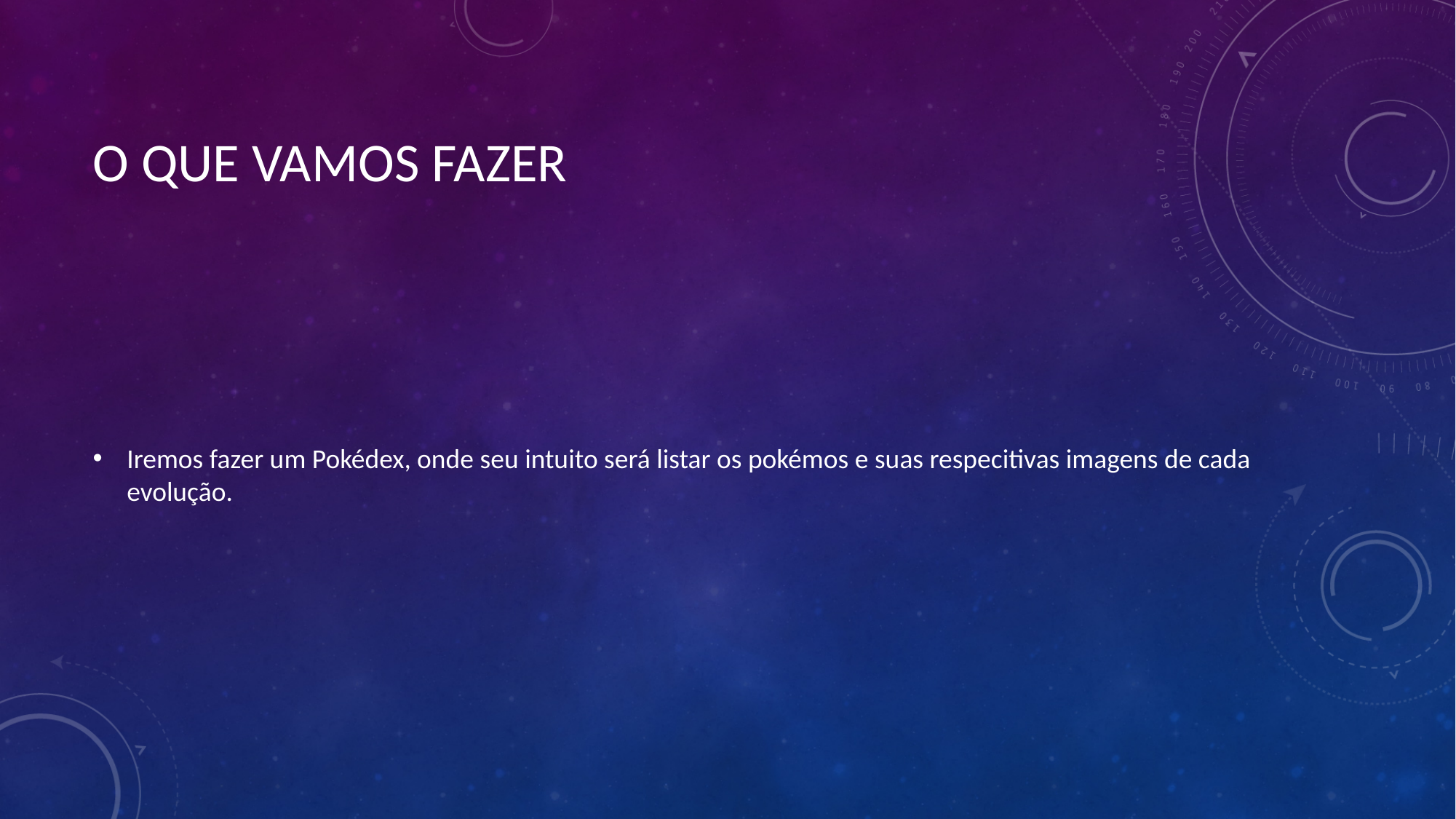

# O que vamos fazer
Iremos fazer um Pokédex, onde seu intuito será listar os pokémos e suas respecitivas imagens de cada evolução.